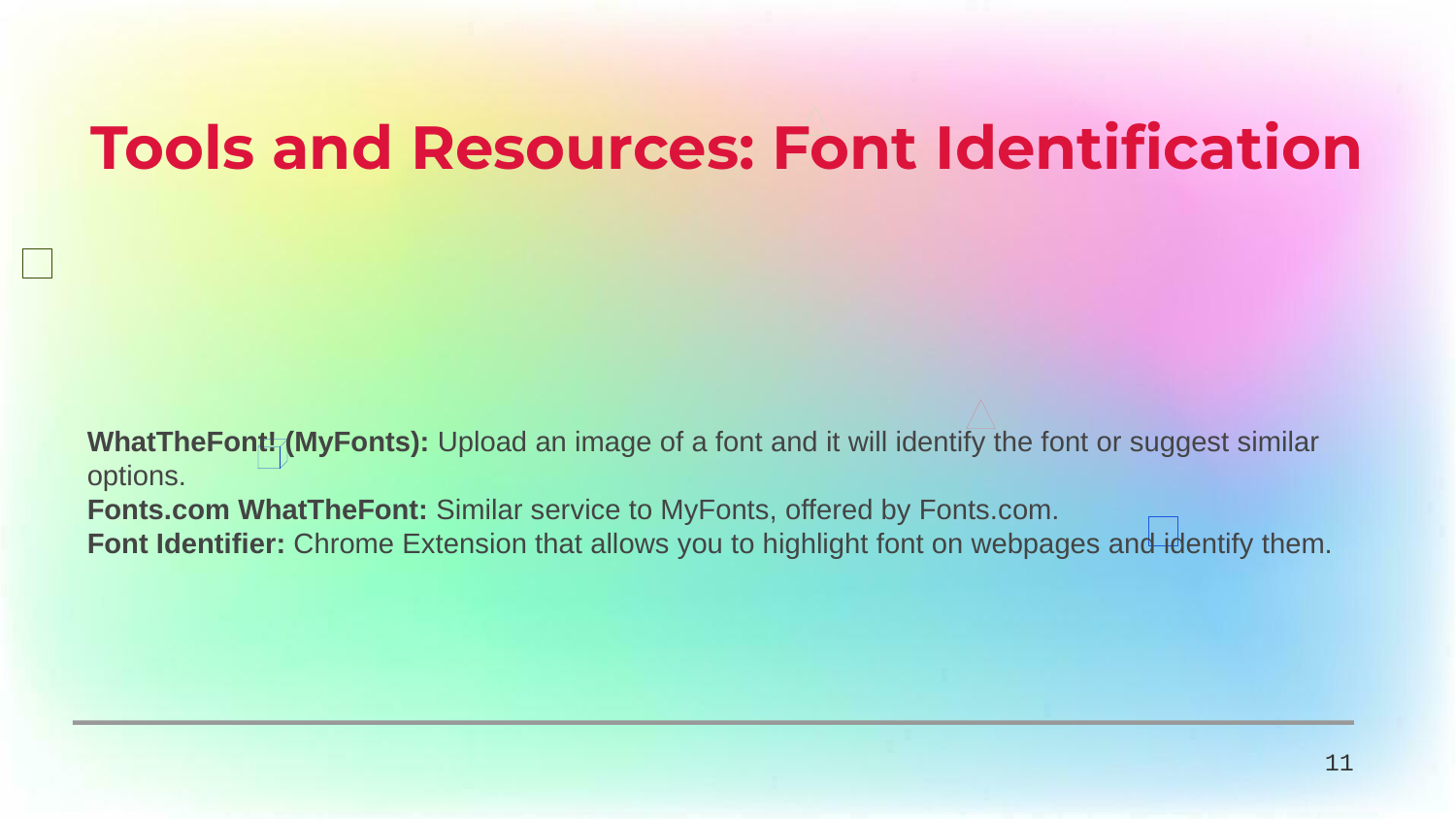

Tools and Resources: Font Identification

WhatTheFont! (MyFonts): Upload an image of a font and it will identify the font or suggest similar options.
Fonts.com WhatTheFont: Similar service to MyFonts, offered by Fonts.com.
Font Identifier: Chrome Extension that allows you to highlight font on webpages and identify them.

11